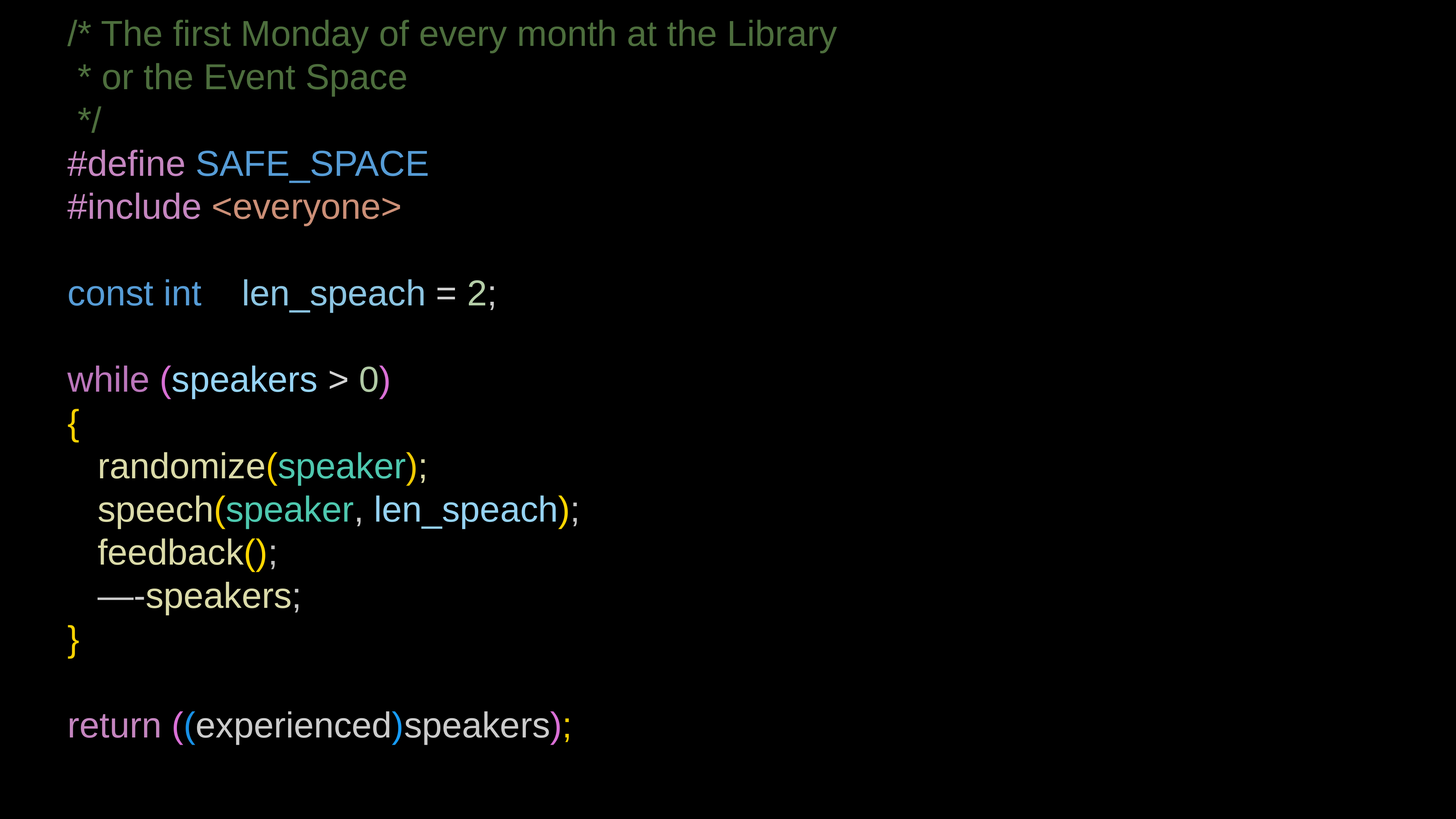

/* The first Monday of every month at the Library
 * or the Event Space
 */
#define SAFE_SPACE
#include <everyone>

const int    len_speach = 2;

while (speakers > 0)
{
   randomize(speaker);
   speech(speaker, len_speach);
   feedback();
   —-speakers;
}

return ((experienced)speakers);